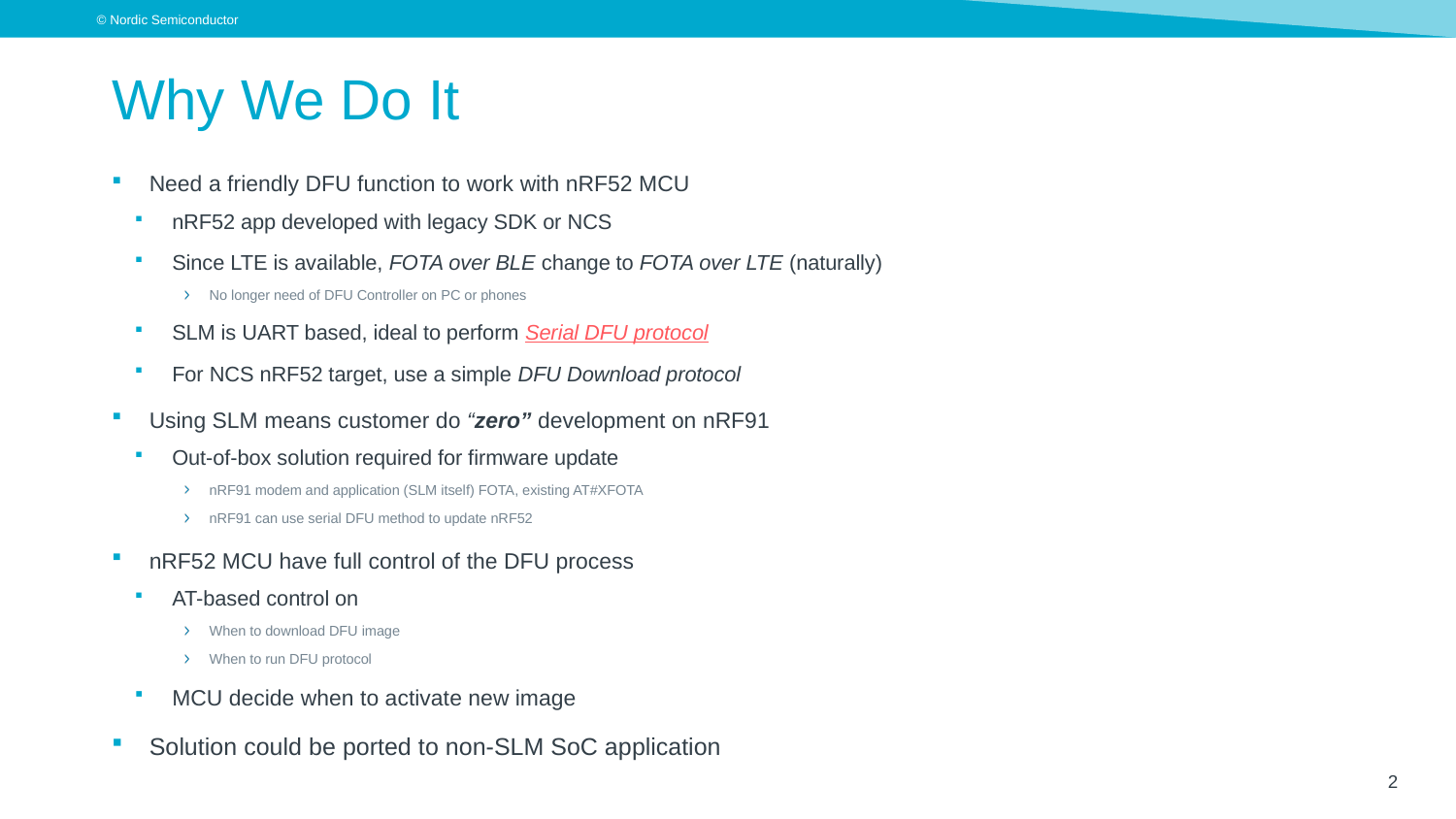

# Why We Do It
Need a friendly DFU function to work with nRF52 MCU
nRF52 app developed with legacy SDK or NCS
Since LTE is available, FOTA over BLE change to FOTA over LTE (naturally)
No longer need of DFU Controller on PC or phones
SLM is UART based, ideal to perform Serial DFU protocol
For NCS nRF52 target, use a simple DFU Download protocol
Using SLM means customer do “zero” development on nRF91
Out-of-box solution required for firmware update
nRF91 modem and application (SLM itself) FOTA, existing AT#XFOTA
nRF91 can use serial DFU method to update nRF52
nRF52 MCU have full control of the DFU process
AT-based control on
When to download DFU image
When to run DFU protocol
MCU decide when to activate new image
Solution could be ported to non-SLM SoC application
2